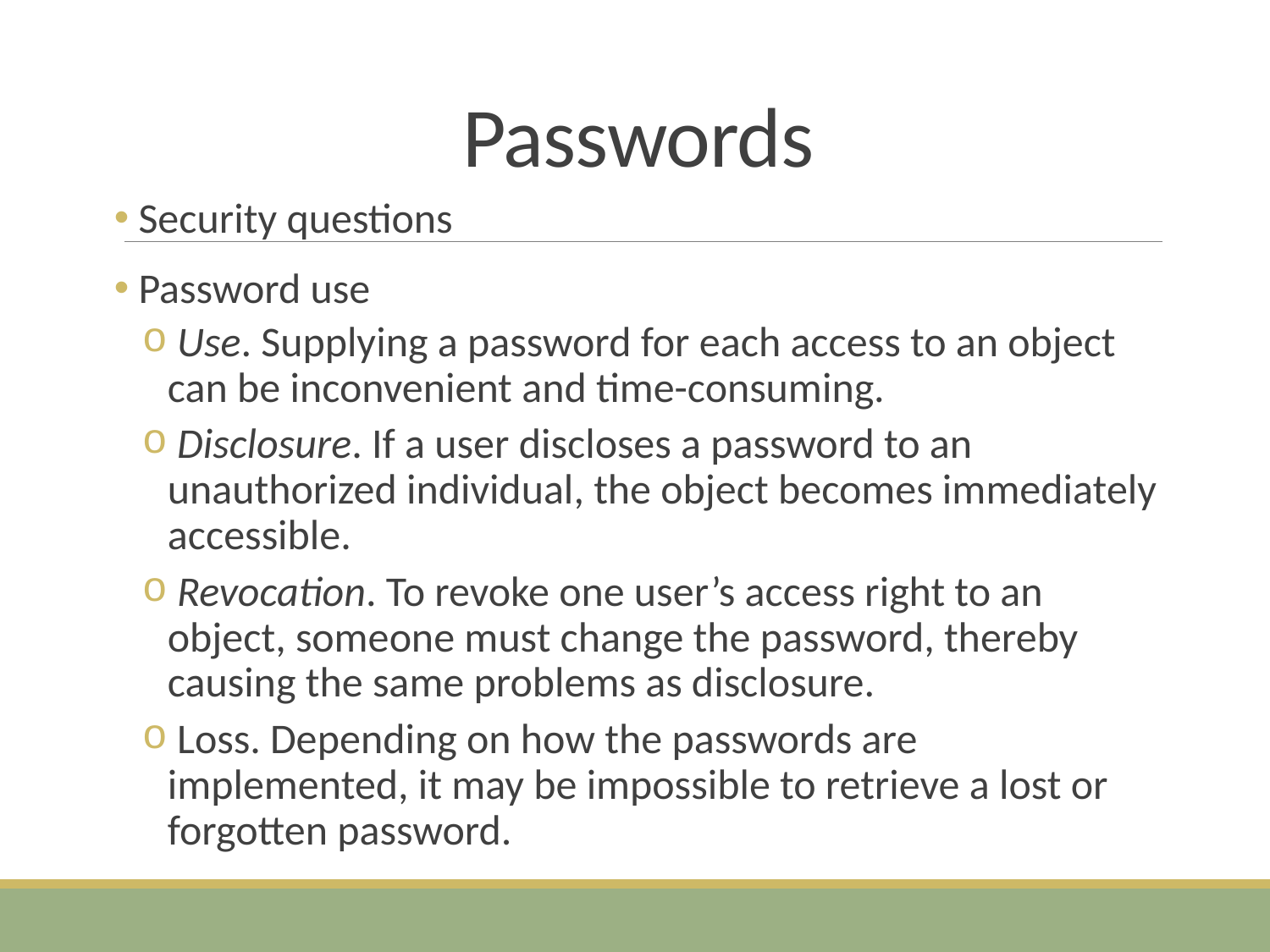

# Passwords
 Security questions
 Password use
 Use. Supplying a password for each access to an object can be inconvenient and time-consuming.
 Disclosure. If a user discloses a password to an unauthorized individual, the object becomes immediately accessible.
 Revocation. To revoke one user’s access right to an object, someone must change the password, thereby causing the same problems as disclosure.
 Loss. Depending on how the passwords are implemented, it may be impossible to retrieve a lost or forgotten password.